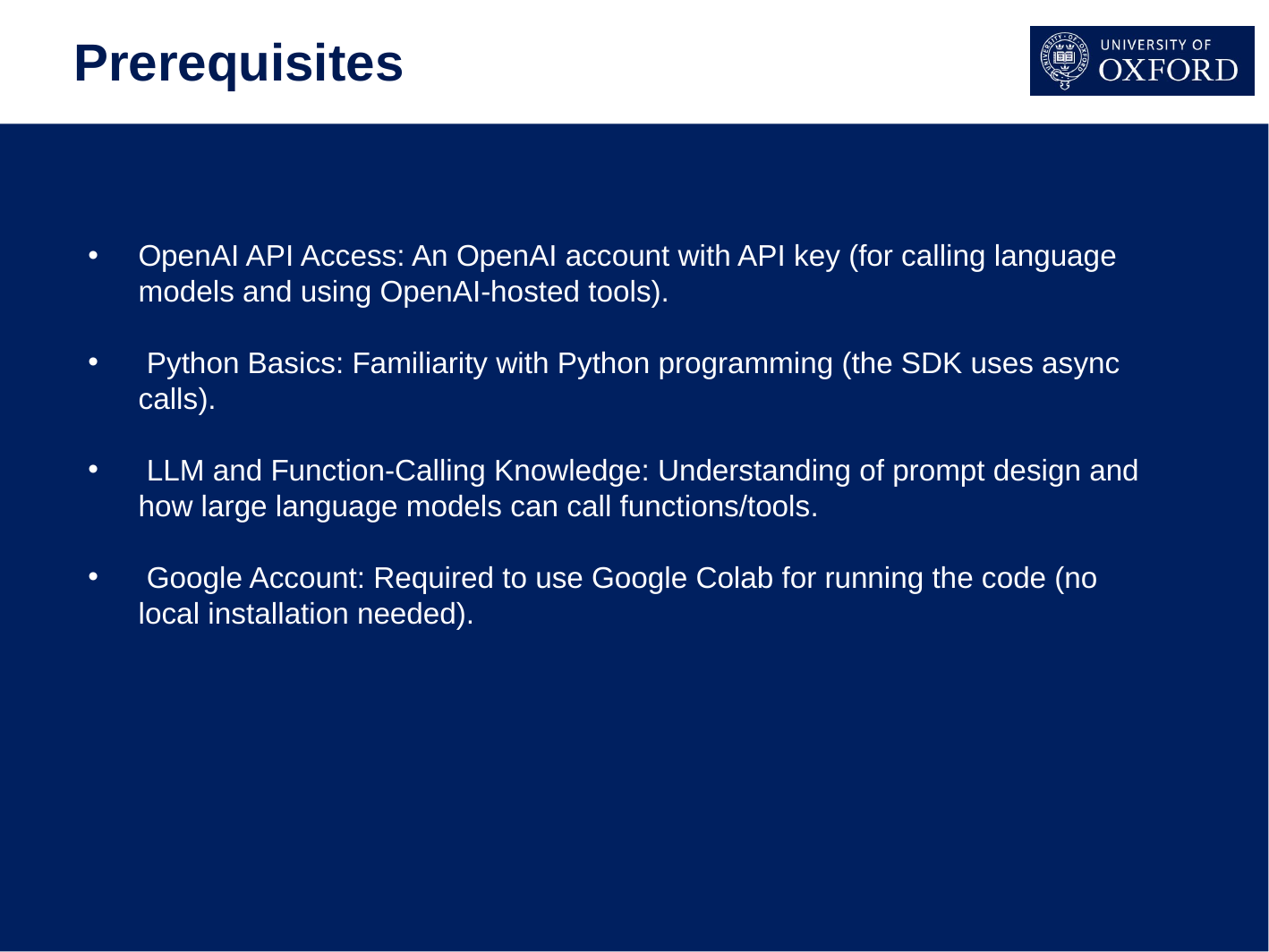

# Prerequisites
OpenAI API Access: An OpenAI account with API key (for calling language models and using OpenAI-hosted tools).

 Python Basics: Familiarity with Python programming (the SDK uses async calls).

 LLM and Function-Calling Knowledge: Understanding of prompt design and how large language models can call functions/tools.

 Google Account: Required to use Google Colab for running the code (no local installation needed).